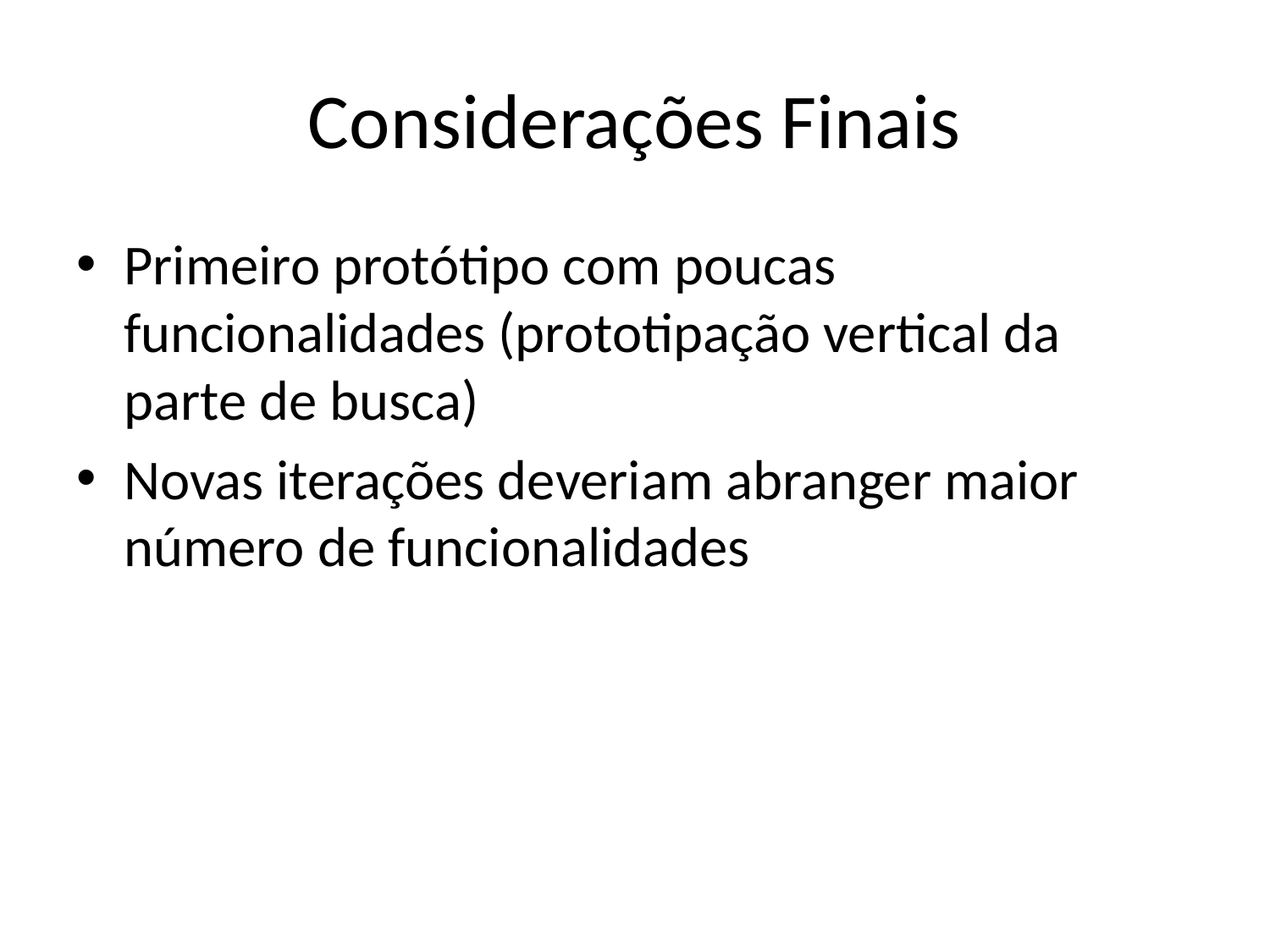

# Considerações Finais
Primeiro protótipo com poucas funcionalidades (prototipação vertical da parte de busca)
Novas iterações deveriam abranger maior número de funcionalidades